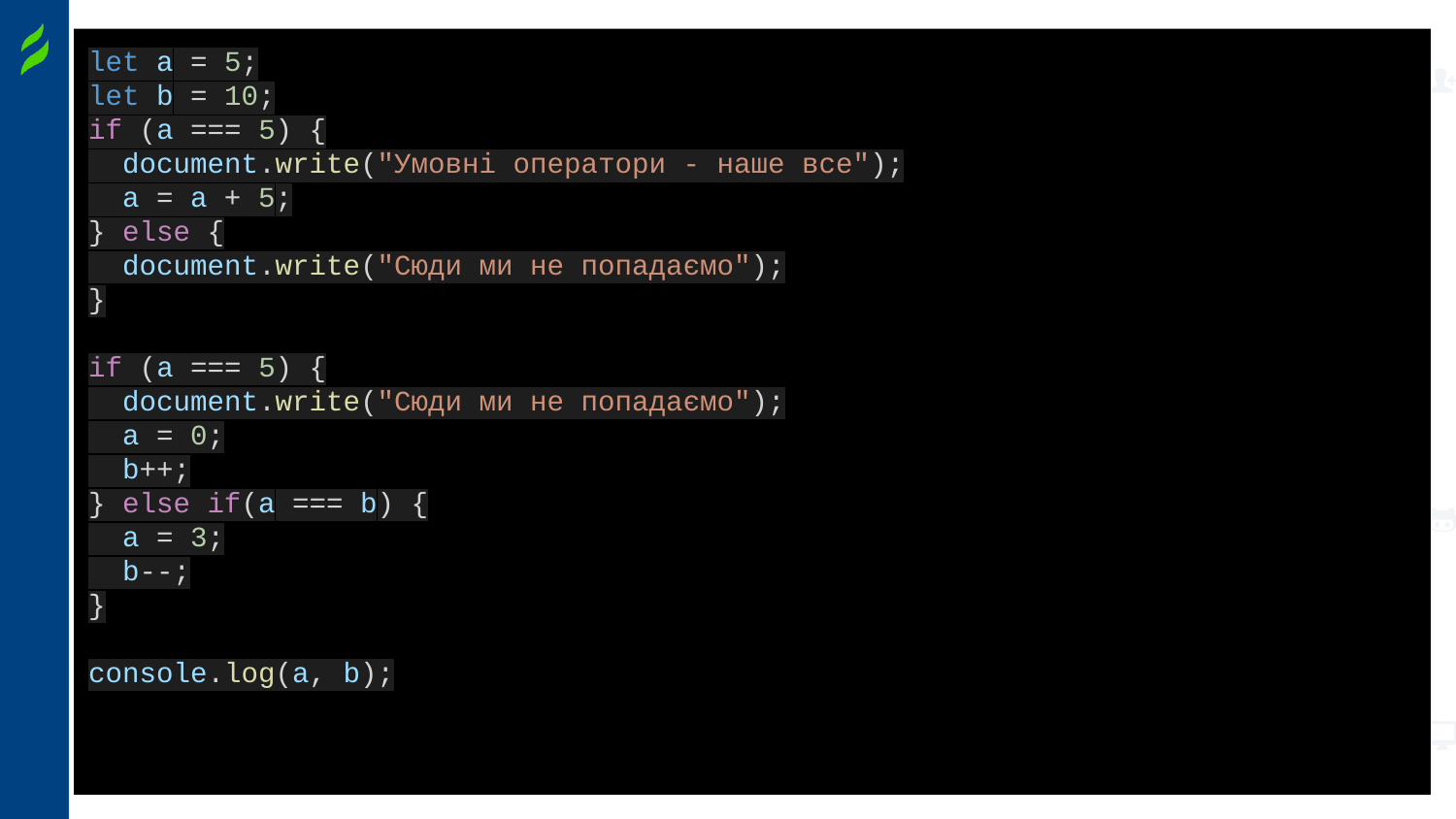

let a = 5;
let b = 10;
if (a === 5) {
  document.write("Умовні оператори - наше все");
  a = a + 5;
} else {
  document.write("Сюди ми не попадаємо");
}

if (a === 5) {
  document.write("Сюди ми не попадаємо");
  a = 0;
  b++;
} else if(a === b) {
  a = 3;
  b--;
}

console.log(a, b);